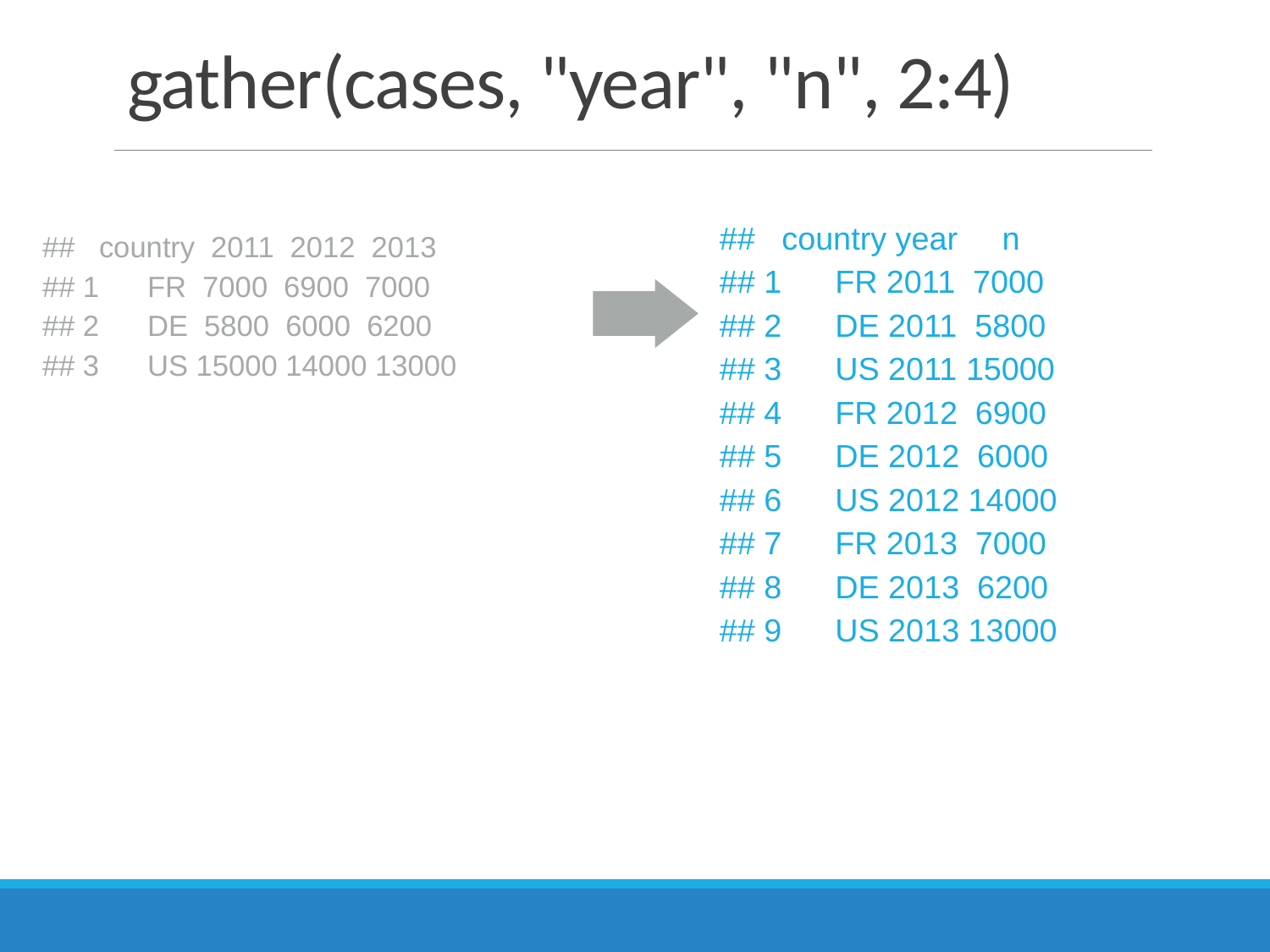

# gather(cases, "year", "n", 2:4)
##   country year     n
## 1      FR 2011  7000
## 2      DE 2011  5800
## 3      US 2011 15000
## 4      FR 2012  6900
## 5      DE 2012  6000
## 6      US 2012 14000
## 7      FR 2013  7000
## 8      DE 2013  6200
## 9      US 2013 13000
##   country  2011  2012  2013
## 1      FR  7000  6900  7000
## 2      DE  5800  6000  6200
## 3      US 15000 14000 13000